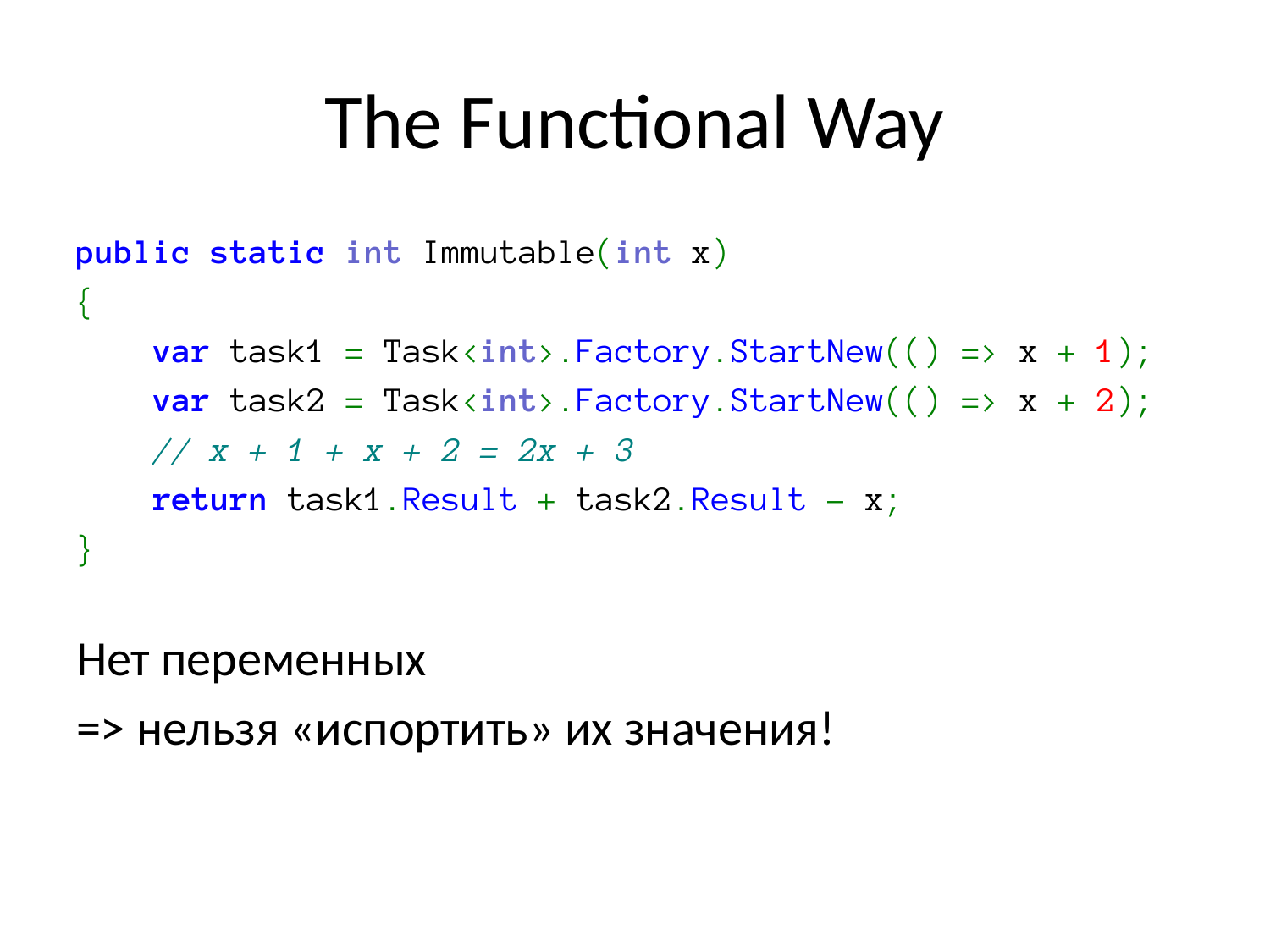

# The Functional Way
public static int Immutable(int x)
{
    var task1 = Task<int>.Factory.StartNew(() => x + 1);
    var task2 = Task<int>.Factory.StartNew(() => x + 2);
    // x + 1 + x + 2 = 2x + 3
    return task1.Result + task2.Result - x;
}

Нет переменных
=> нельзя «испортить» их значения!